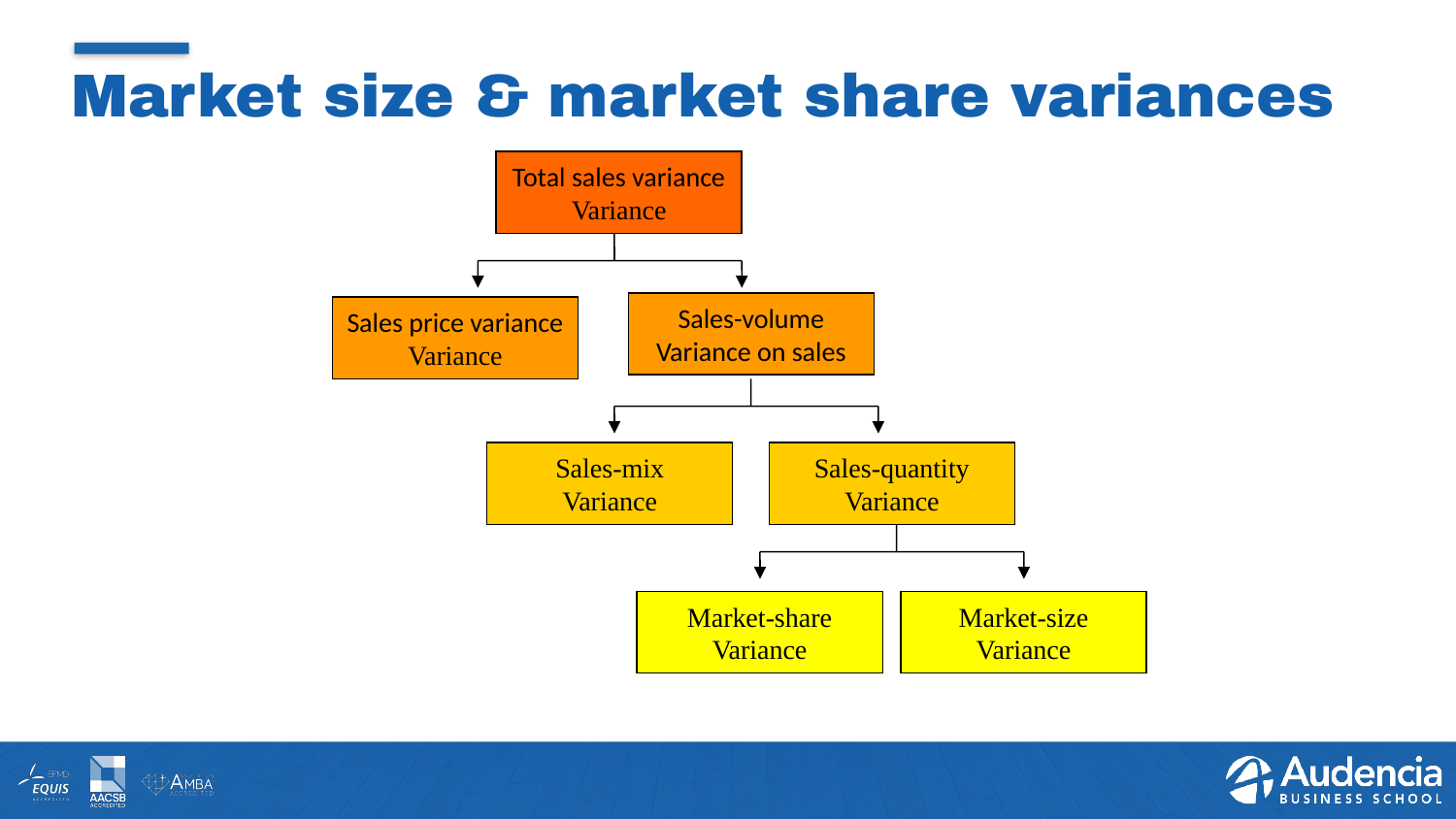

# Market size & market share variances
Total sales variance
Variance

Sales-volume
Variance on sales
Sales price variance
Variance

Sales-mix
Variance
Sales-quantity
Variance

Market-share
Variance
Market-size
Variance